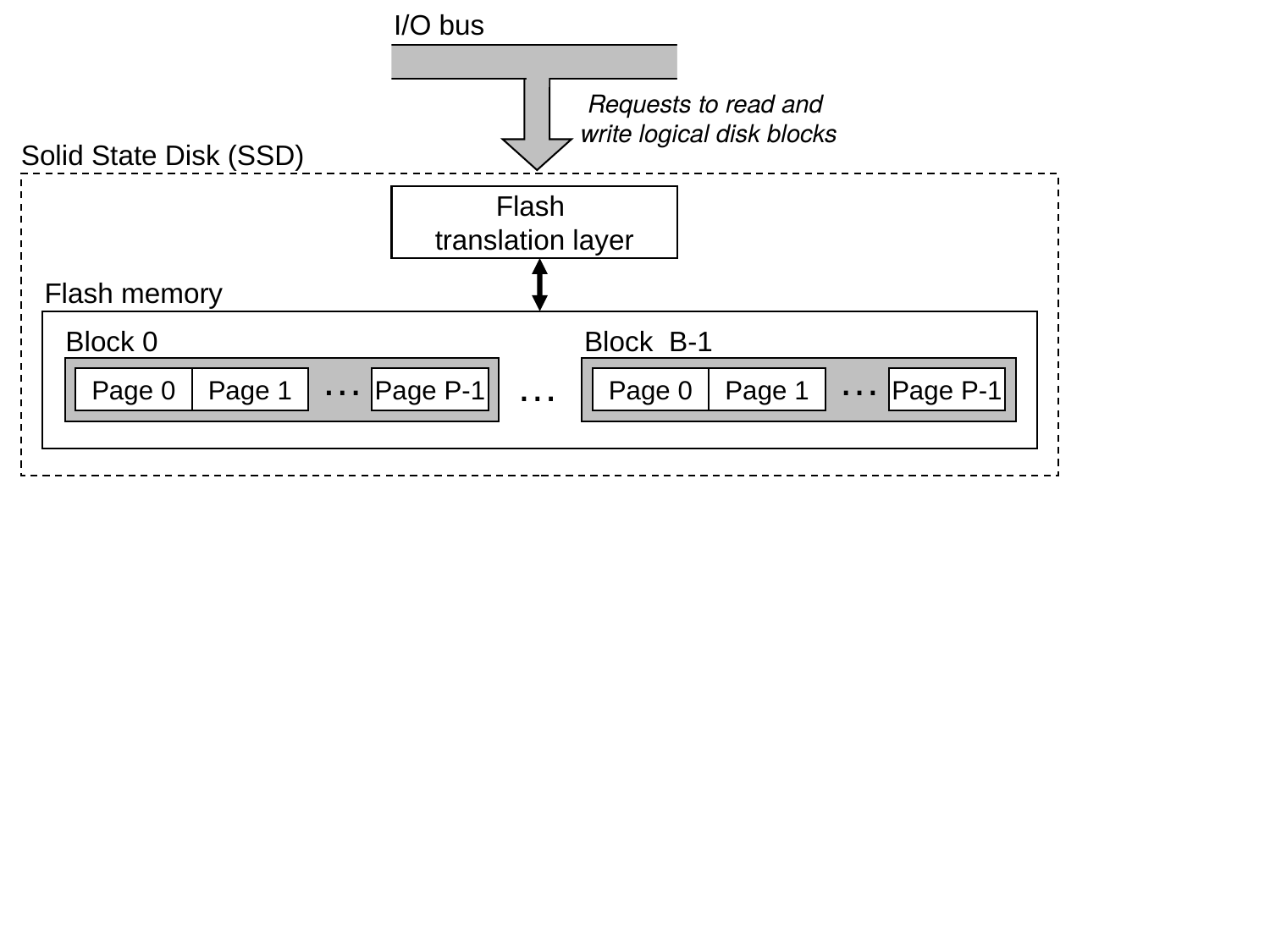

I/O bus

Requests to read and
write logical disk blocks
Solid State Disk (SSD)

Flash
translation layer

Flash memory

Block 0
…

Page 0
Page 1
Page P-1
Block  B-1
…

Page 0
Page 1
Page P-1
…